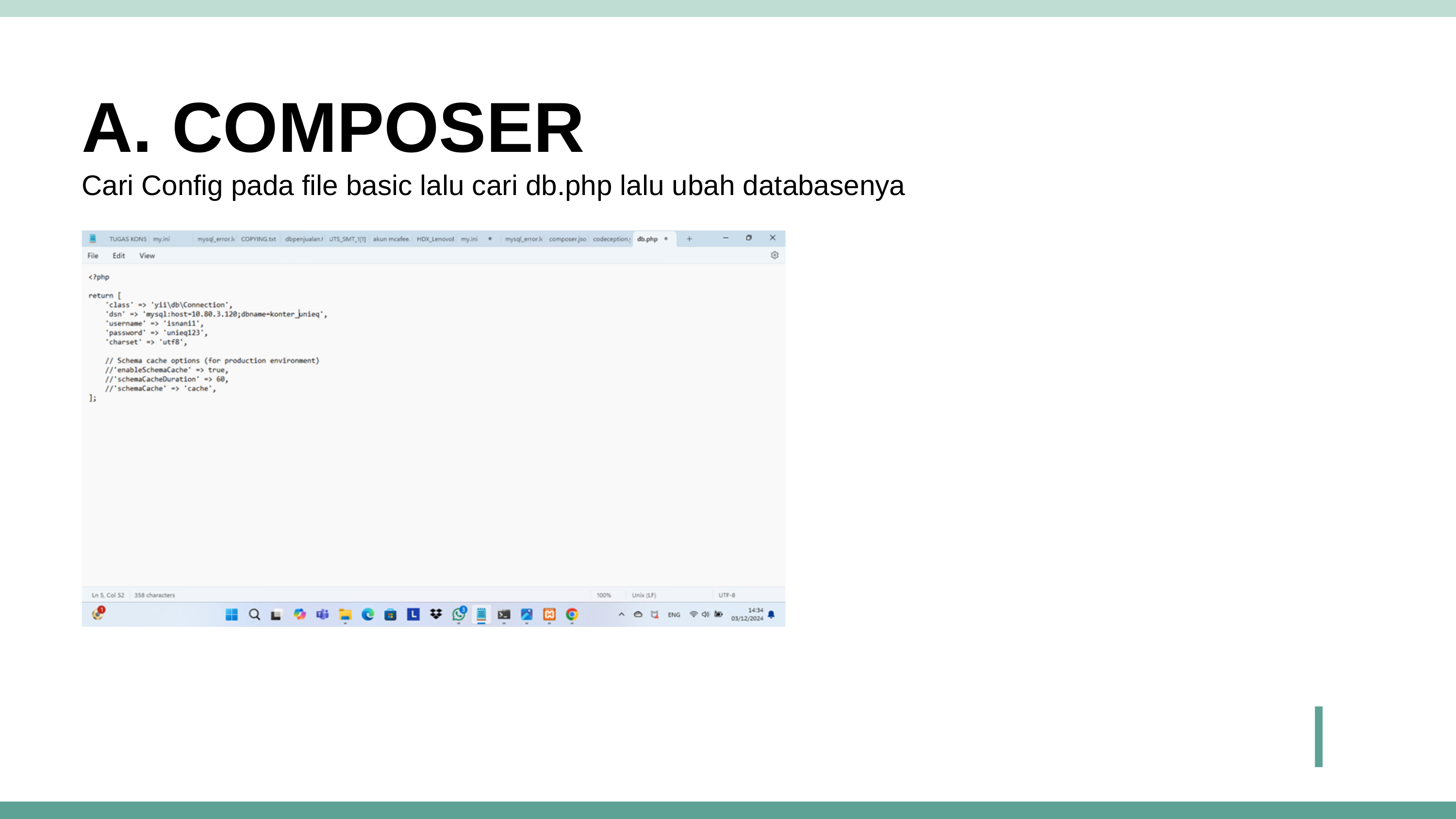

A. COMPOSER
Cari Config pada file basic lalu cari db.php lalu ubah databasenya